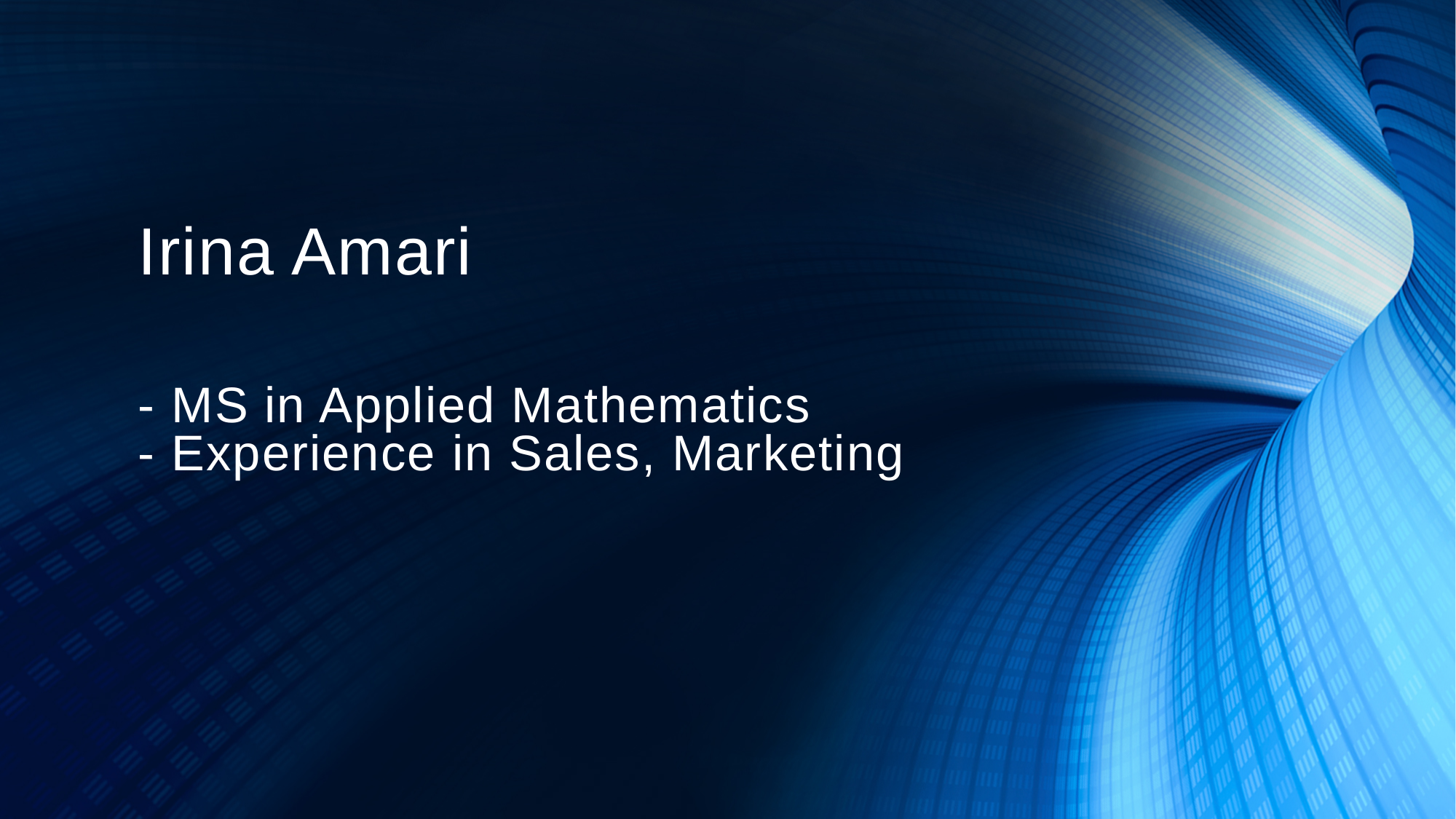

# Irina Amari - MS in Applied Mathematics - Experience in Sales, Marketing